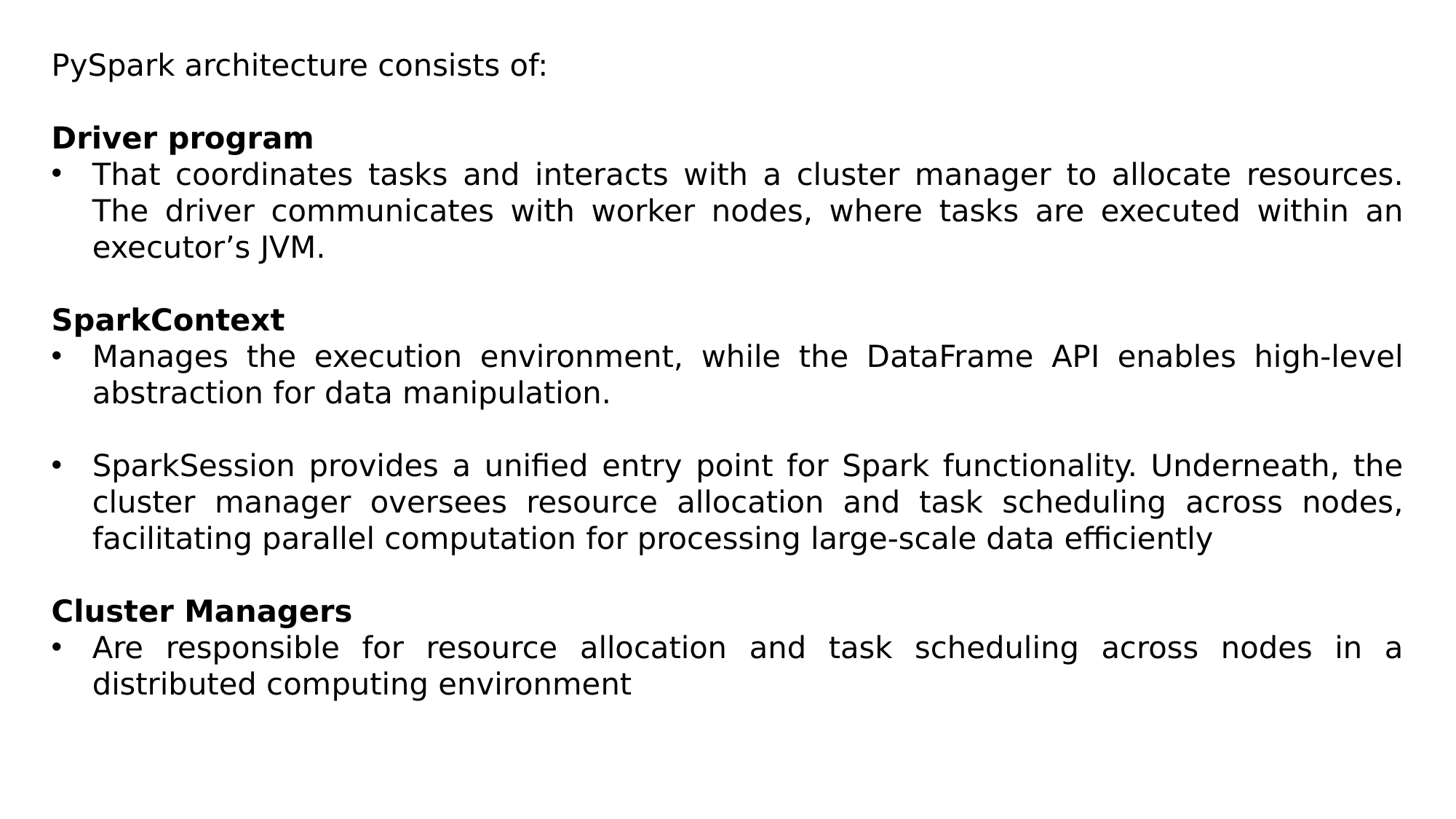

PySpark architecture consists of:

Driver program
That coordinates tasks and interacts with a cluster manager to allocate resources. The driver communicates with worker nodes, where tasks are executed within an executor’s JVM.

SparkContext
Manages the execution environment, while the DataFrame API enables high-level abstraction for data manipulation.

SparkSession provides a unified entry point for Spark functionality. Underneath, the cluster manager oversees resource allocation and task scheduling across nodes, facilitating parallel computation for processing large-scale data efficiently

Cluster Managers
Are responsible for resource allocation and task scheduling across nodes in a distributed computing environment